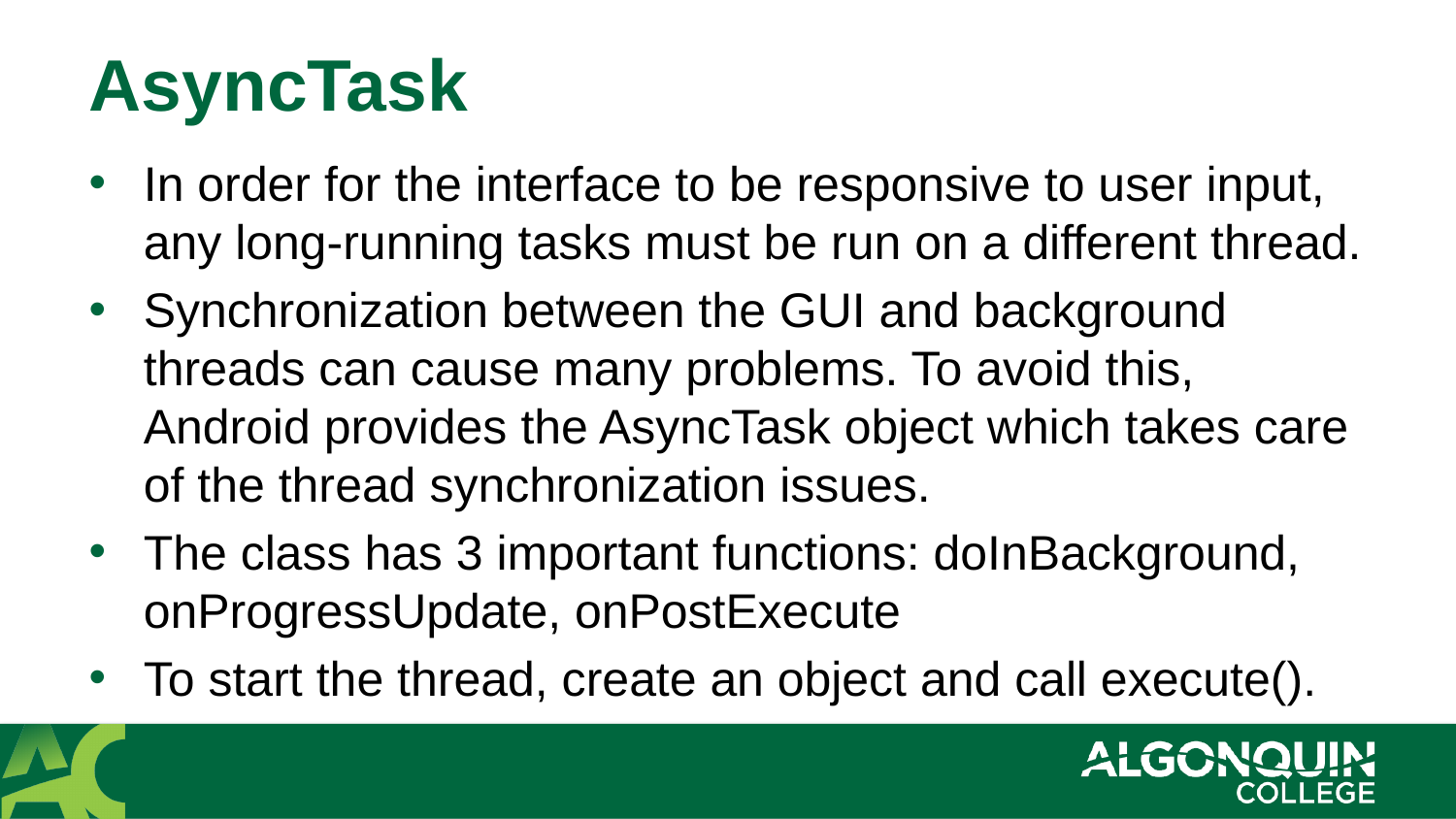

# AsyncTask
In order for the interface to be responsive to user input, any long-running tasks must be run on a different thread.
Synchronization between the GUI and background threads can cause many problems. To avoid this, Android provides the AsyncTask object which takes care of the thread synchronization issues.
The class has 3 important functions: doInBackground, onProgressUpdate, onPostExecute
To start the thread, create an object and call execute().